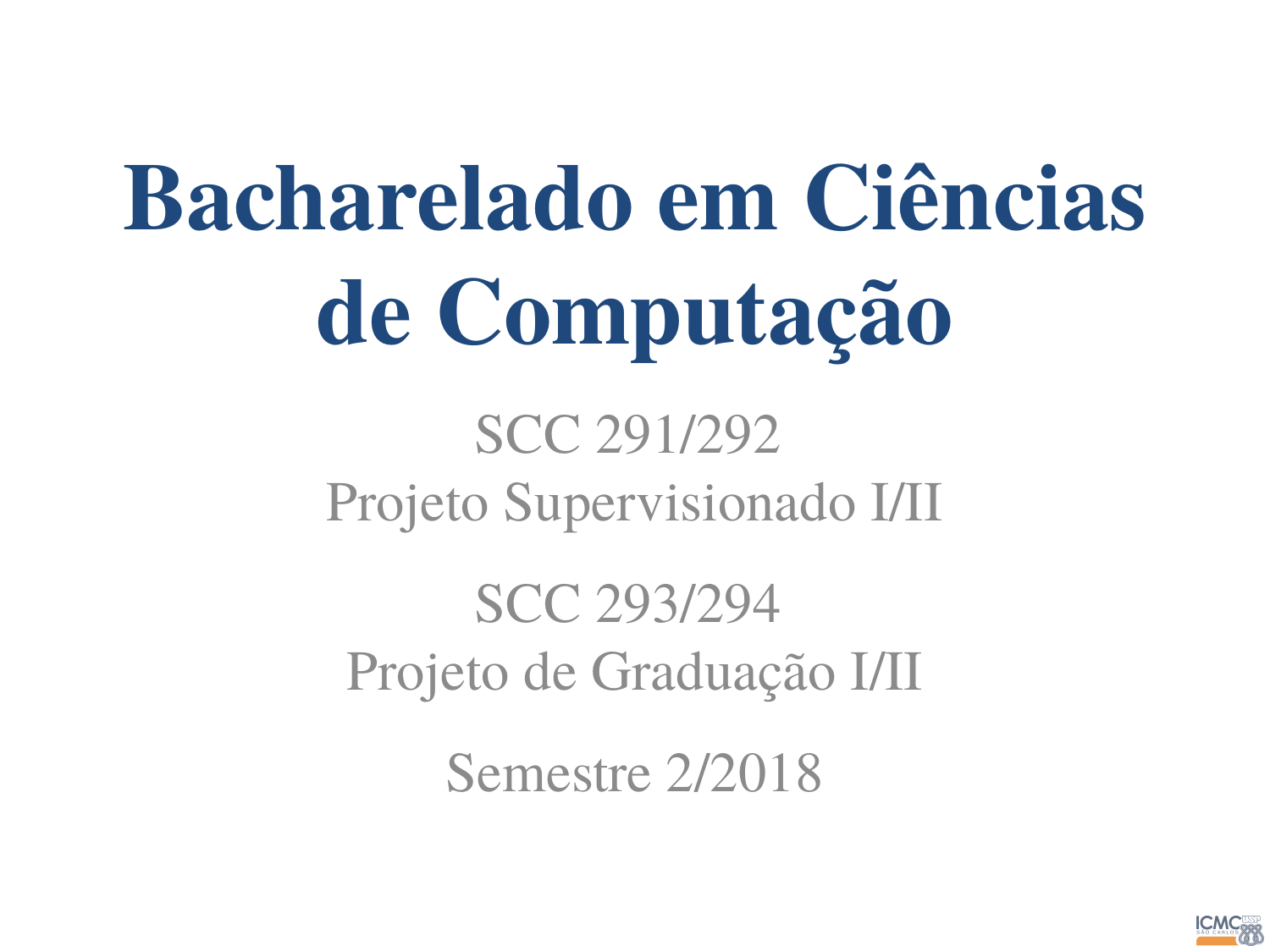

Bacharelado em Ciências de Computação
SCC 291/292
Projeto Supervisionado I/II

SCC 293/294
Projeto de Graduação I/II

Semestre 2/2018